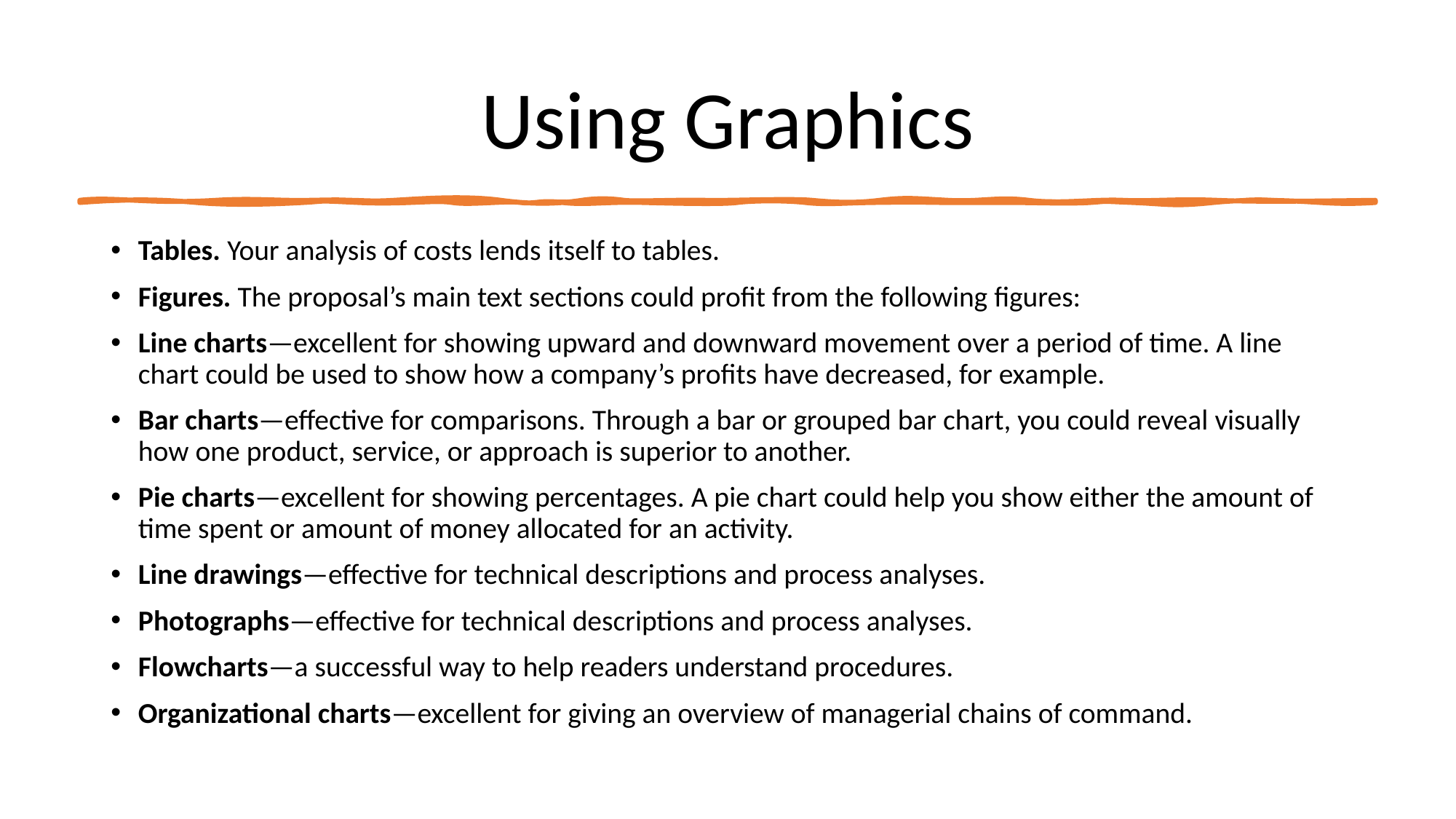

# Using Graphics

Tables. Your analysis of costs lends itself to tables.
Figures. The proposal’s main text sections could profit from the following figures:
Line charts—excellent for showing upward and downward movement over a period of time. A line chart could be used to show how a company’s profits have decreased, for example.
Bar charts—effective for comparisons. Through a bar or grouped bar chart, you could reveal visually how one product, service, or approach is superior to another.
Pie charts—excellent for showing percentages. A pie chart could help you show either the amount of time spent or amount of money allocated for an activity.
Line drawings—effective for technical descriptions and process analyses.
Photographs—effective for technical descriptions and process analyses.
Flowcharts—a successful way to help readers understand procedures.
Organizational charts—excellent for giving an overview of managerial chains of command.